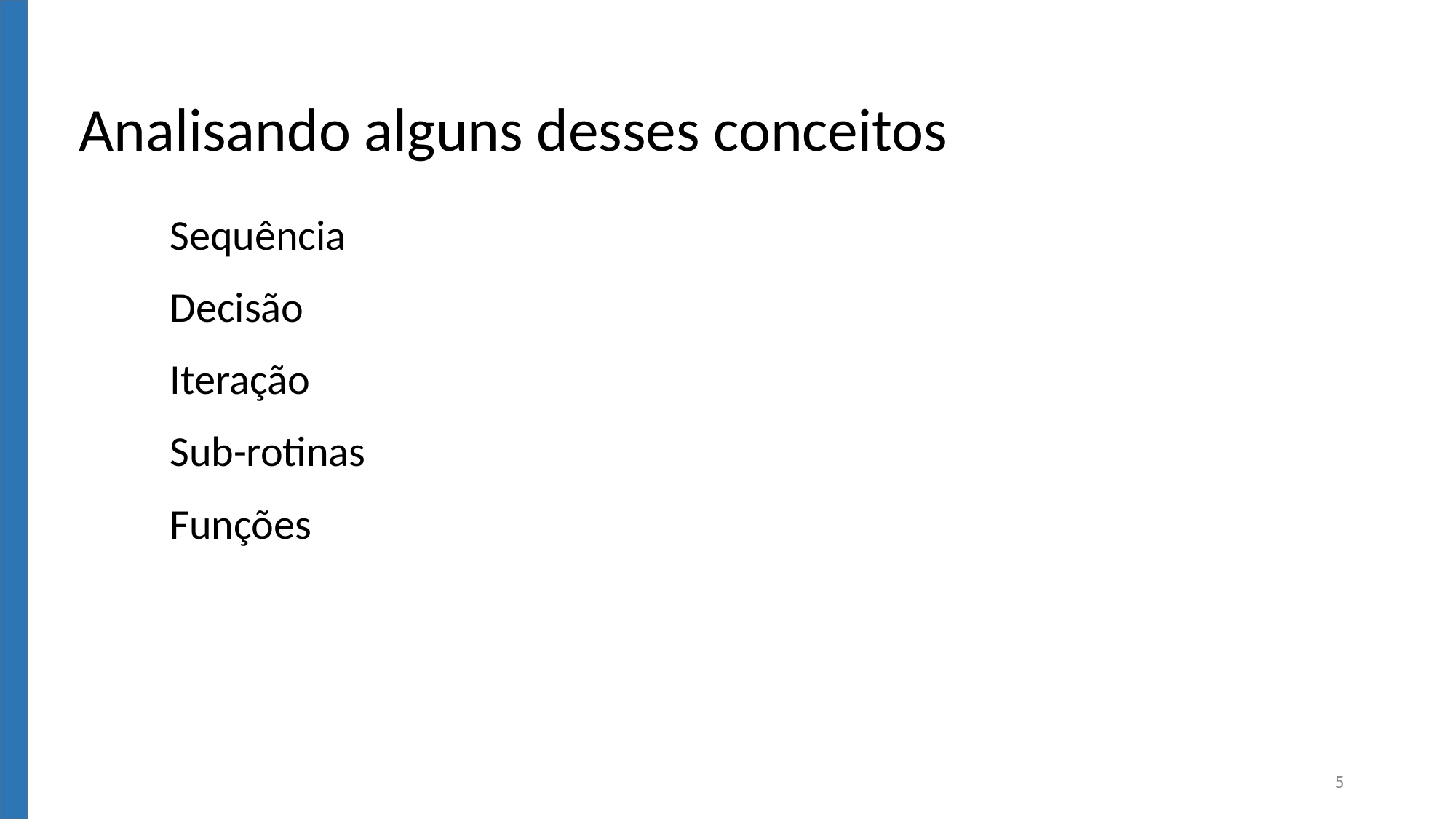

Analisando alguns desses conceitos
Sequência
Decisão
Iteração
Sub-rotinas
Funções
5